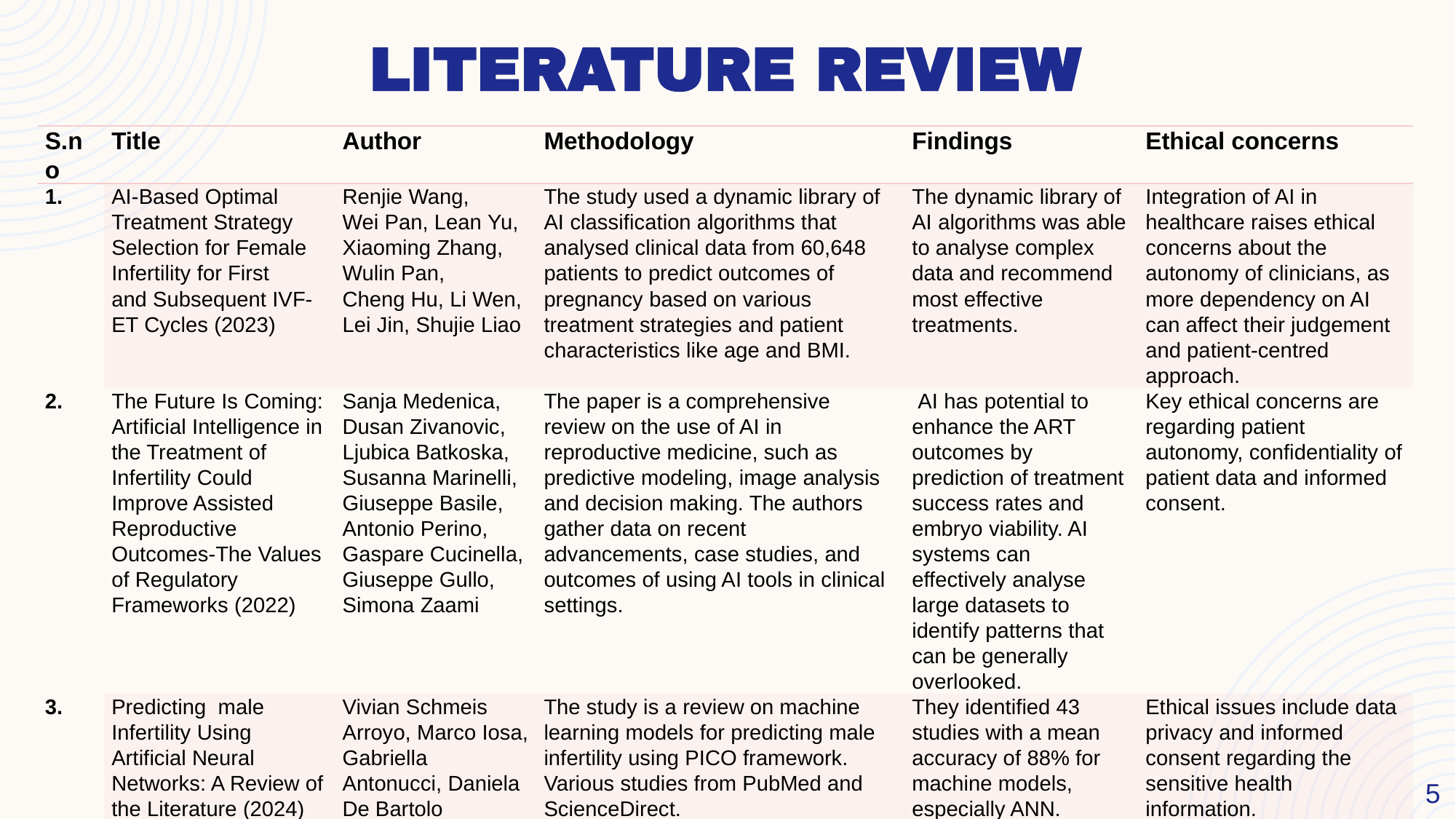

LITERATURE REVIEW
| S.no | Title | Author | Methodology | Findings | Ethical concerns |
| --- | --- | --- | --- | --- | --- |
| 1. | AI-Based Optimal Treatment Strategy Selection for Female Infertility for First and Subsequent IVF-ET Cycles (2023) | Renjie Wang, Wei Pan, Lean Yu, Xiaoming Zhang, Wulin Pan, Cheng Hu, Li Wen, Lei Jin, Shujie Liao | The study used a dynamic library of AI classification algorithms that analysed clinical data from 60,648 patients to predict outcomes of pregnancy based on various treatment strategies and patient characteristics like age and BMI. | The dynamic library of AI algorithms was able to analyse complex data and recommend most effective treatments. | Integration of AI in healthcare raises ethical concerns about the autonomy of clinicians, as more dependency on AI can affect their judgement and patient-centred approach. |
| 2. | The Future Is Coming: Artificial Intelligence in the Treatment of Infertility Could Improve Assisted Reproductive Outcomes-The Values of Regulatory Frameworks (2022) | Sanja Medenica, Dusan Zivanovic, Ljubica Batkoska, Susanna Marinelli, Giuseppe Basile, Antonio Perino, Gaspare Cucinella, Giuseppe Gullo, Simona Zaami | The paper is a comprehensive review on the use of AI in reproductive medicine, such as predictive modeling, image analysis and decision making. The authors gather data on recent advancements, case studies, and outcomes of using AI tools in clinical settings. | AI has potential to enhance the ART outcomes by prediction of treatment success rates and embryo viability. AI systems can effectively analyse large datasets to identify patterns that can be generally overlooked. | Key ethical concerns are regarding patient autonomy, confidentiality of patient data and informed consent. |
| 3. | Predicting male Infertility Using Artificial Neural Networks: A Review of the Literature (2024) | Vivian Schmeis Arroyo, Marco Iosa, Gabriella Antonucci, Daniela De Bartolo | The study is a review on machine learning models for predicting male infertility using PICO framework. Various studies from PubMed and ScienceDirect. | They identified 43 studies with a mean accuracy of 88% for machine models, especially ANN. | Ethical issues include data privacy and informed consent regarding the sensitive health information. |
5